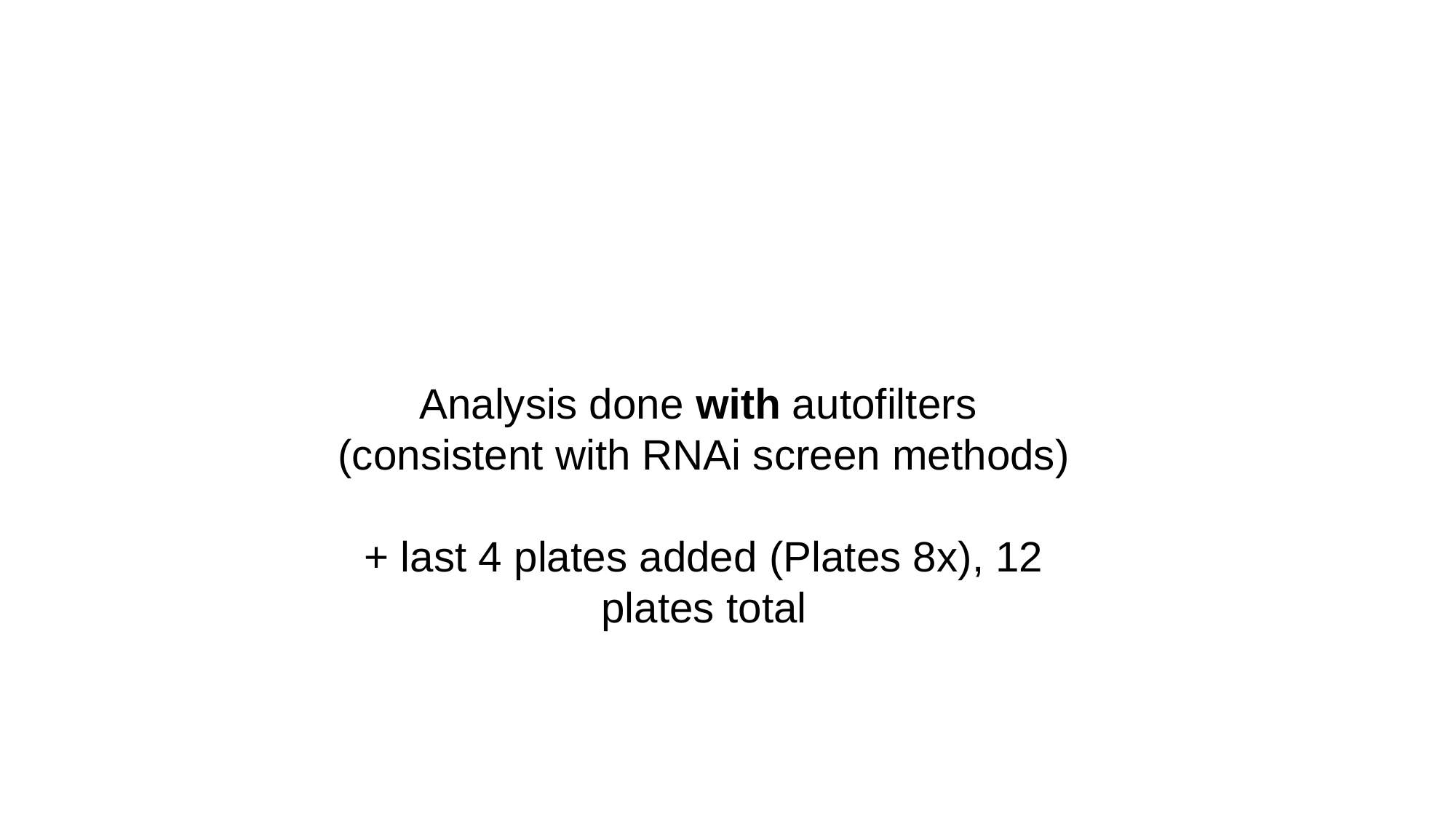

Analysis done with autofilters
(consistent with RNAi screen methods)

+ last 4 plates added (Plates 8x), 12 plates total